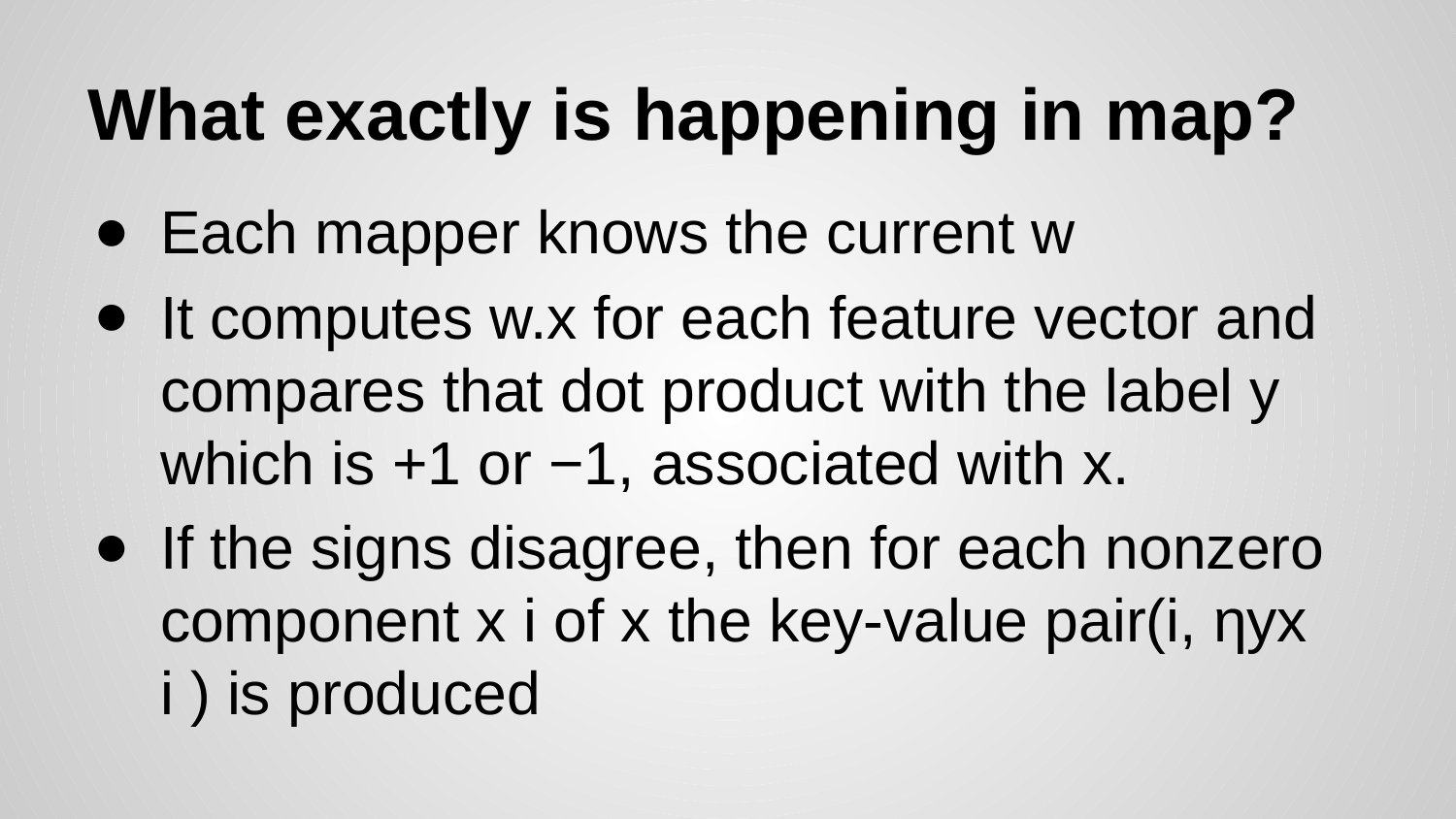

# What exactly is happening in map?
Each mapper knows the current w
It computes w.x for each feature vector and compares that dot product with the label y which is +1 or −1, associated with x.
If the signs disagree, then for each nonzero component x i of x the key-value pair(i, ηyx i ) is produced